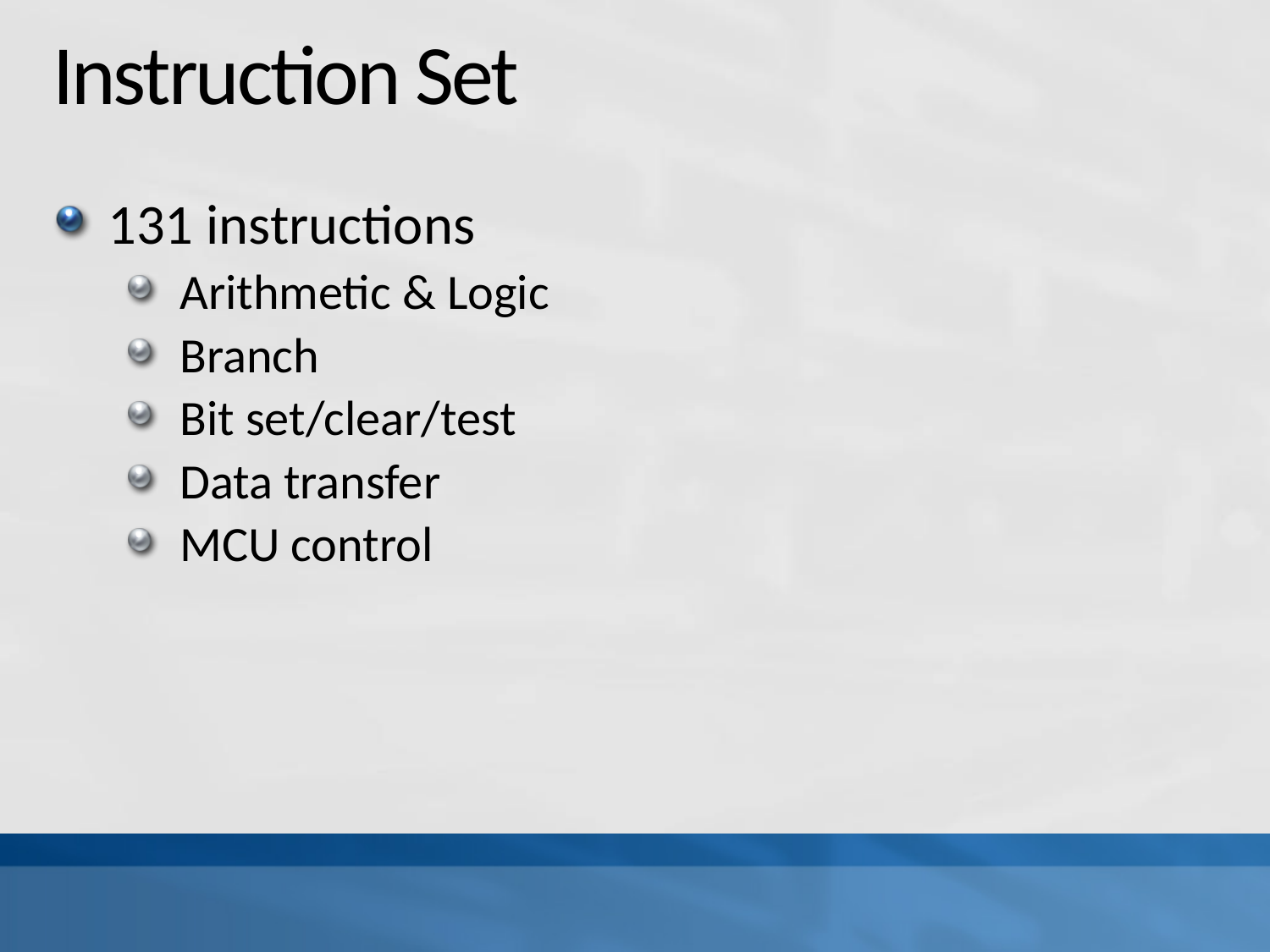

# Instruction Set
131 instructions
Arithmetic & Logic
Branch
Bit set/clear/test
Data transfer
MCU control